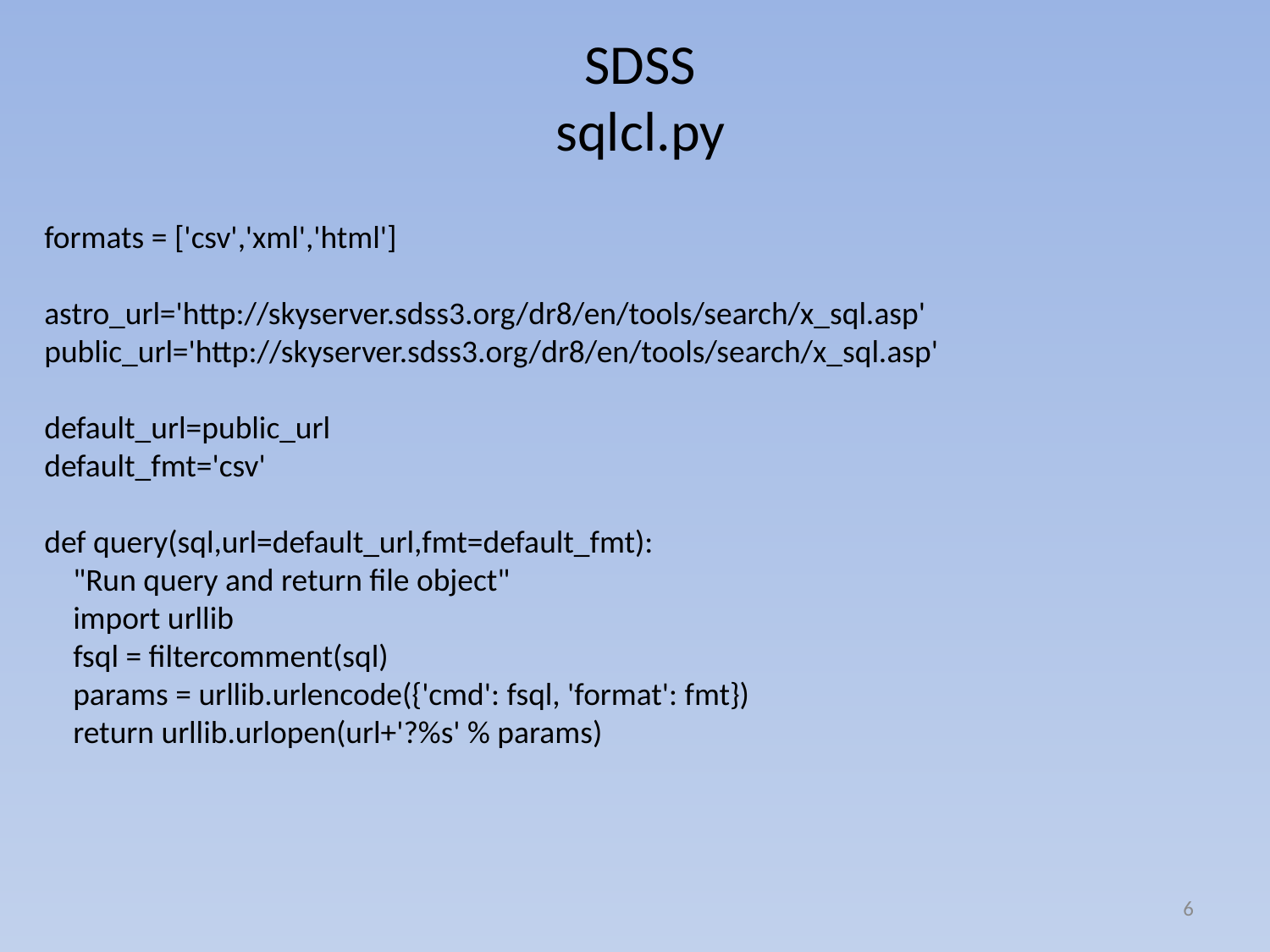

# SDSS sqlcl.py
formats = ['csv','xml','html']

astro_url='http://skyserver.sdss3.org/dr8/en/tools/search/x_sql.asp'
public_url='http://skyserver.sdss3.org/dr8/en/tools/search/x_sql.asp'

default_url=public_url
default_fmt='csv'

def query(sql,url=default_url,fmt=default_fmt):
    "Run query and return file object"
    import urllib
    fsql = filtercomment(sql)
    params = urllib.urlencode({'cmd': fsql, 'format': fmt})
    return urllib.urlopen(url+'?%s' % params)

6